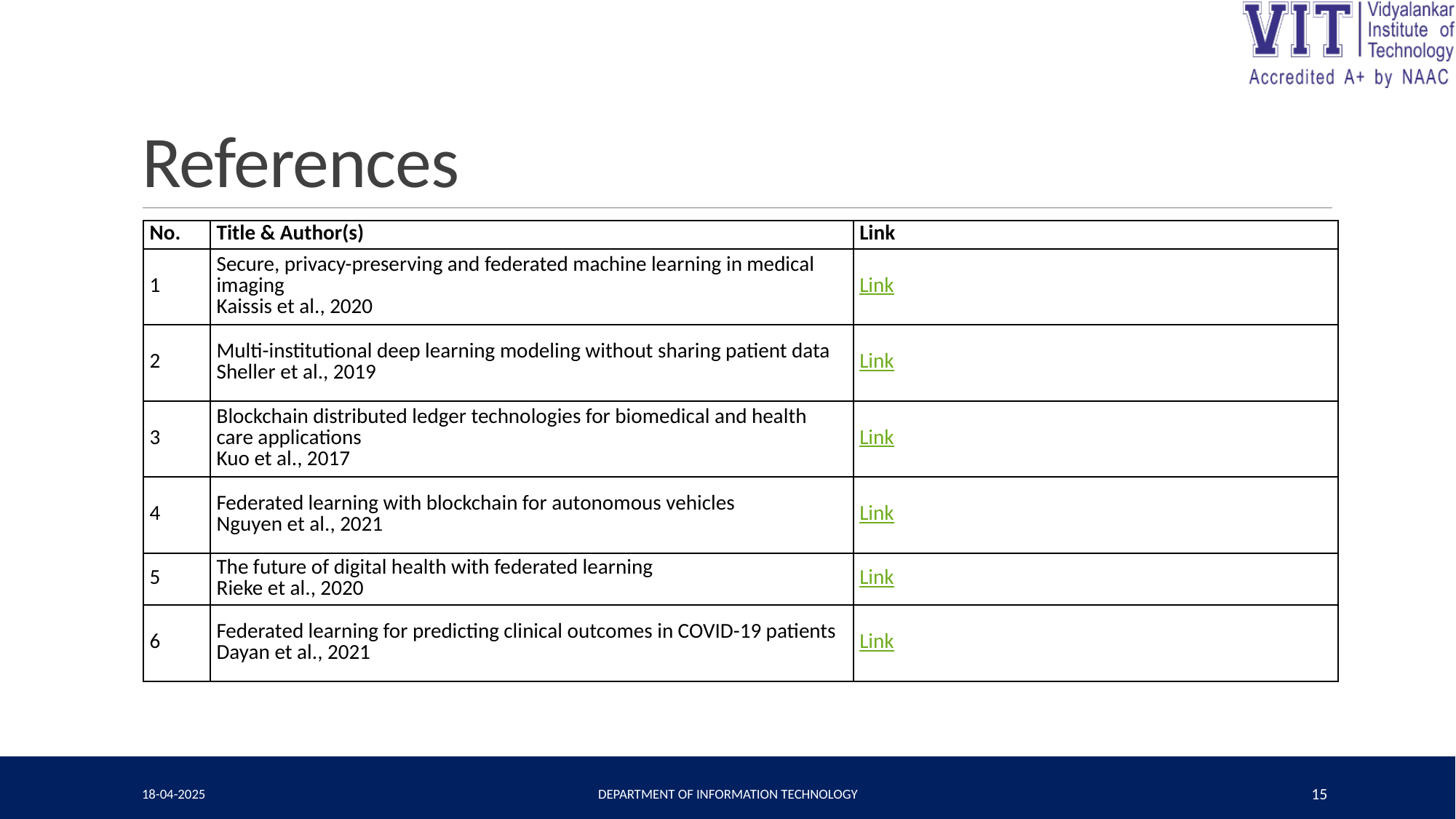

# References
| No. | Title & Author(s) | Link |
| --- | --- | --- |
| 1 | Secure, privacy-preserving and federated machine learning in medical imaging Kaissis et al., 2020 | Link |
| 2 | Multi-institutional deep learning modeling without sharing patient data Sheller et al., 2019 | Link |
| 3 | Blockchain distributed ledger technologies for biomedical and health care applications Kuo et al., 2017 | Link |
| 4 | Federated learning with blockchain for autonomous vehicles Nguyen et al., 2021 | Link |
| 5 | The future of digital health with federated learning Rieke et al., 2020 | Link |
| 6 | Federated learning for predicting clinical outcomes in COVID-19 patients Dayan et al., 2021 | Link |

18-04-2025
Department of Information Technology
15